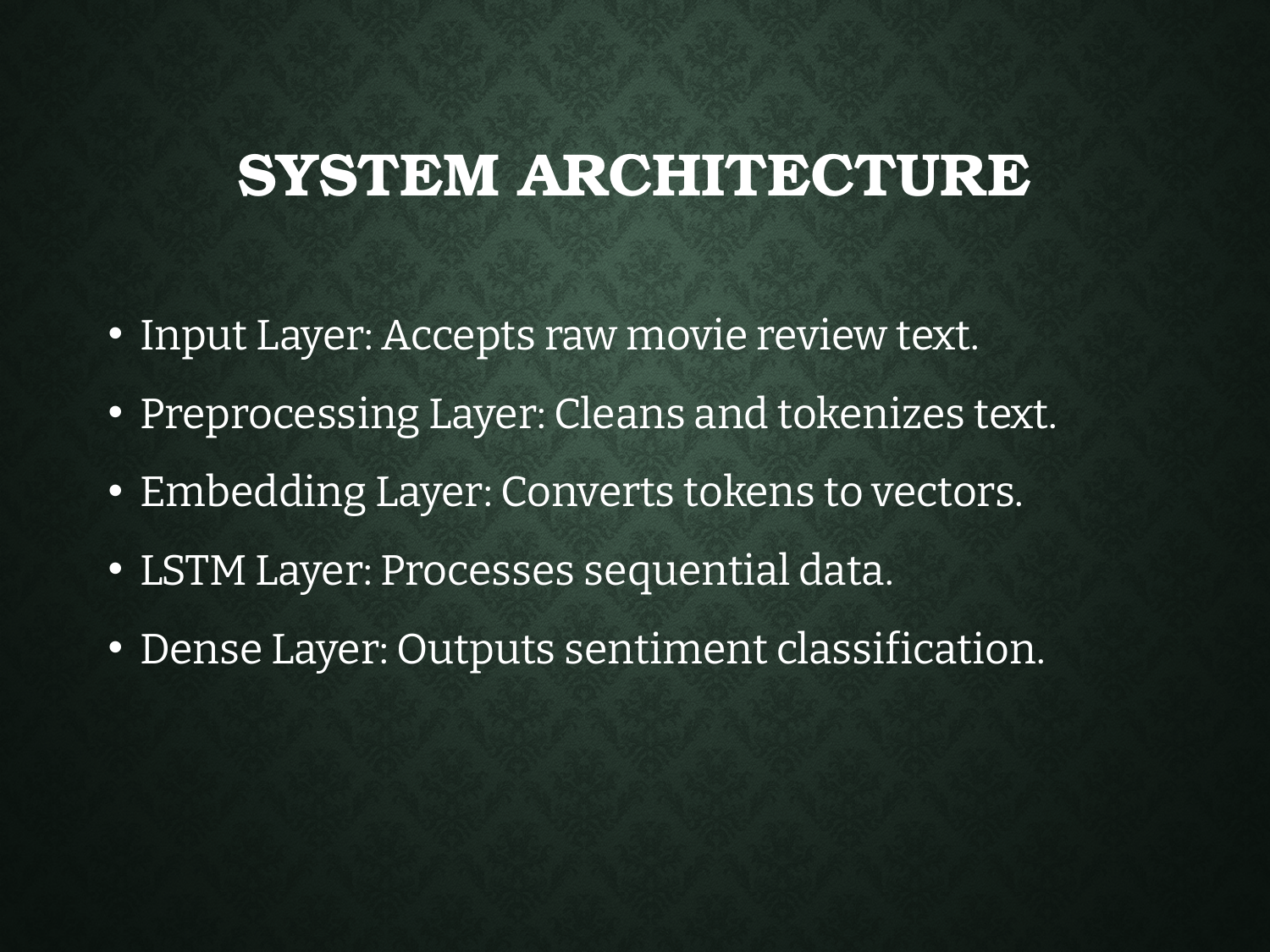

# System Architecture
Input Layer: Accepts raw movie review text.
Preprocessing Layer: Cleans and tokenizes text.
Embedding Layer: Converts tokens to vectors.
LSTM Layer: Processes sequential data.
Dense Layer: Outputs sentiment classification.